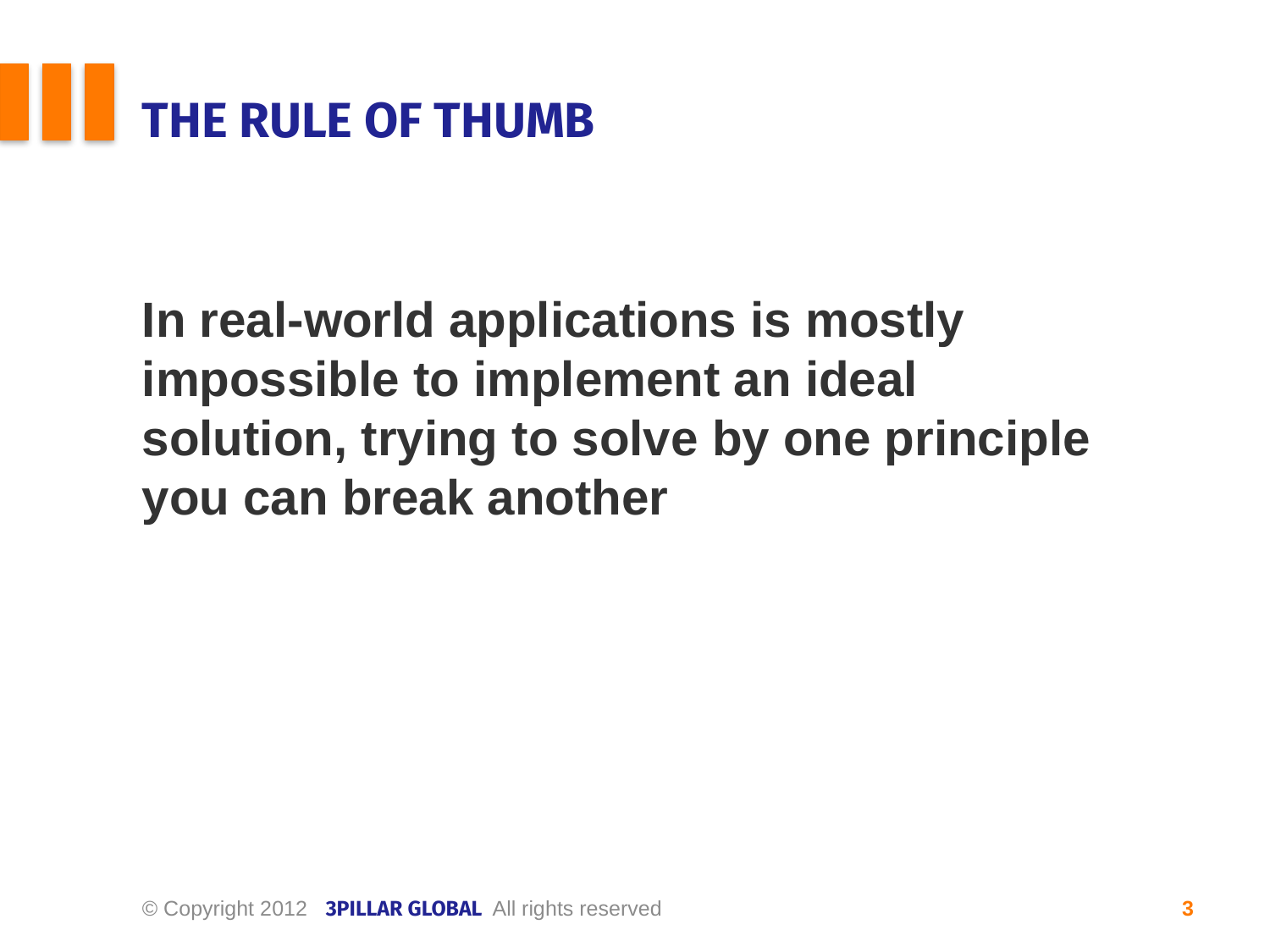

# The rule of thumb

In real-world applications is mostly
impossible to implement an ideal
solution, trying to solve by one principle
you can break another

© Copyright 2012   3PILLAR GLOBAL  All rights reserved
3